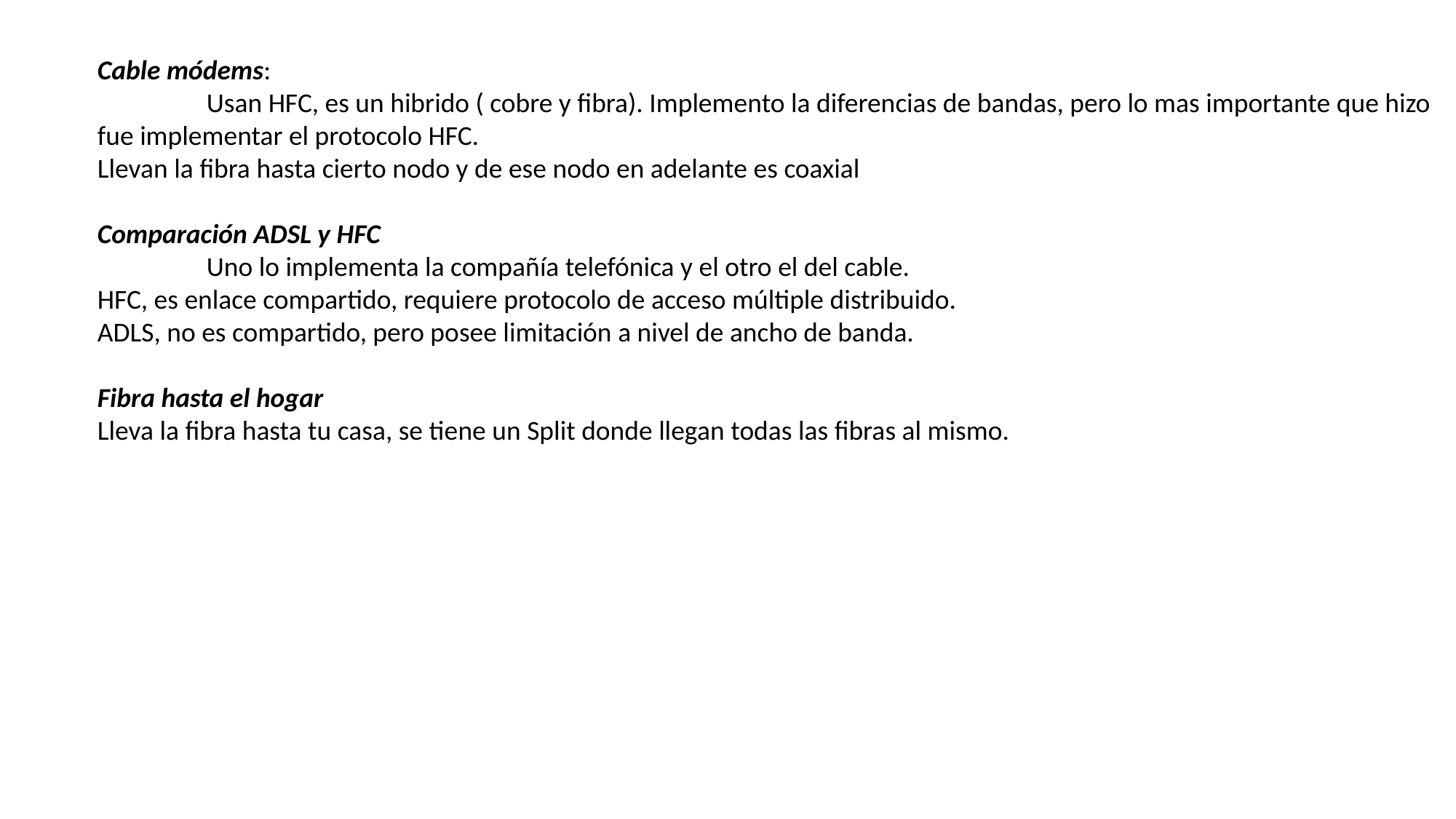

Cable módems:
	Usan HFC, es un hibrido ( cobre y fibra). Implemento la diferencias de bandas, pero lo mas importante que hizo
fue implementar el protocolo HFC.
Llevan la fibra hasta cierto nodo y de ese nodo en adelante es coaxial

Comparación ADSL y HFC
	Uno lo implementa la compañía telefónica y el otro el del cable.
HFC, es enlace compartido, requiere protocolo de acceso múltiple distribuido.
ADLS, no es compartido, pero posee limitación a nivel de ancho de banda.

Fibra hasta el hogar
Lleva la fibra hasta tu casa, se tiene un Split donde llegan todas las fibras al mismo.